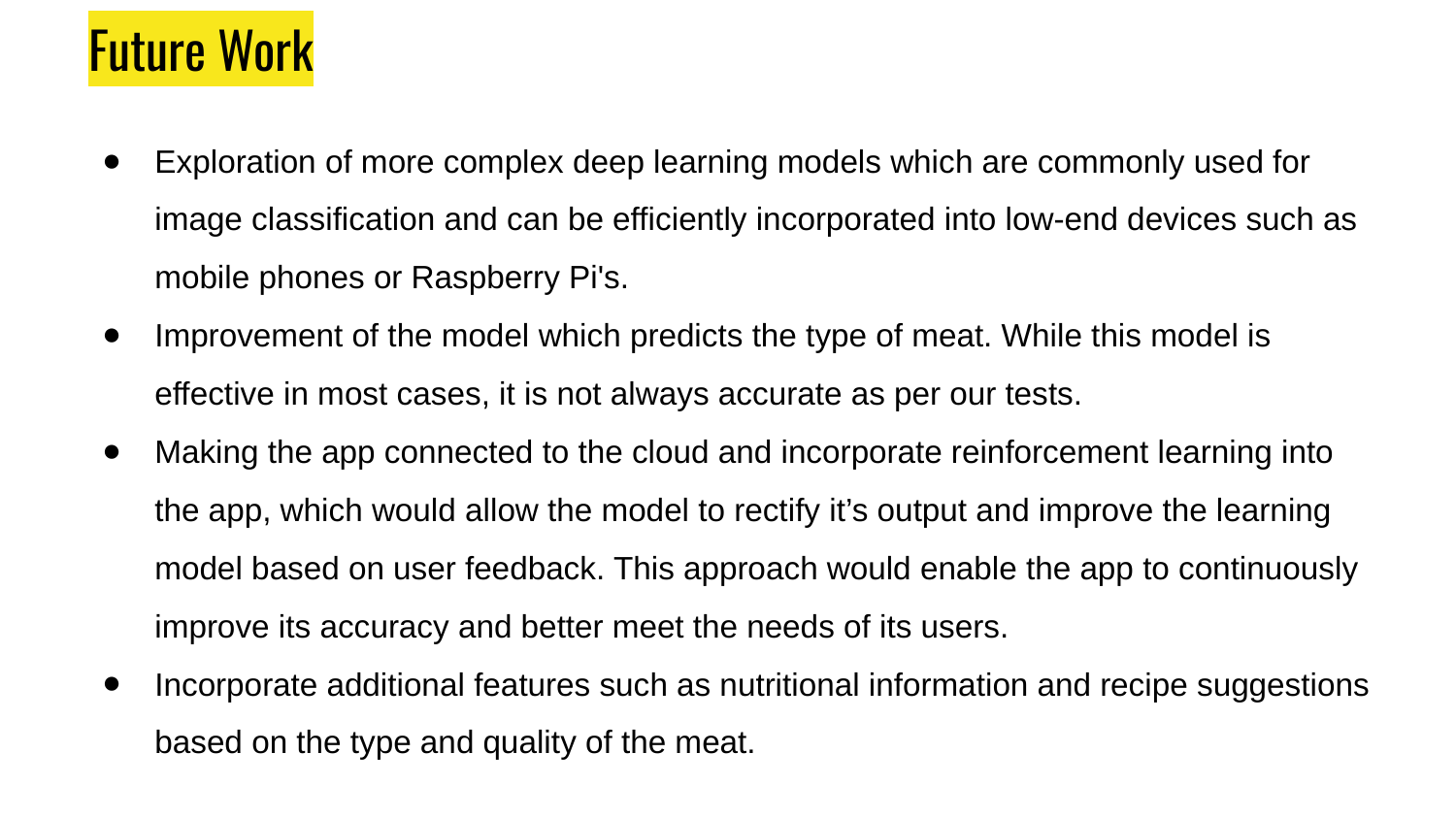

# Future Work
Exploration of more complex deep learning models which are commonly used for image classification and can be efficiently incorporated into low-end devices such as mobile phones or Raspberry Pi's.
Improvement of the model which predicts the type of meat. While this model is effective in most cases, it is not always accurate as per our tests.
Making the app connected to the cloud and incorporate reinforcement learning into the app, which would allow the model to rectify it’s output and improve the learning model based on user feedback. This approach would enable the app to continuously improve its accuracy and better meet the needs of its users.
Incorporate additional features such as nutritional information and recipe suggestions based on the type and quality of the meat.